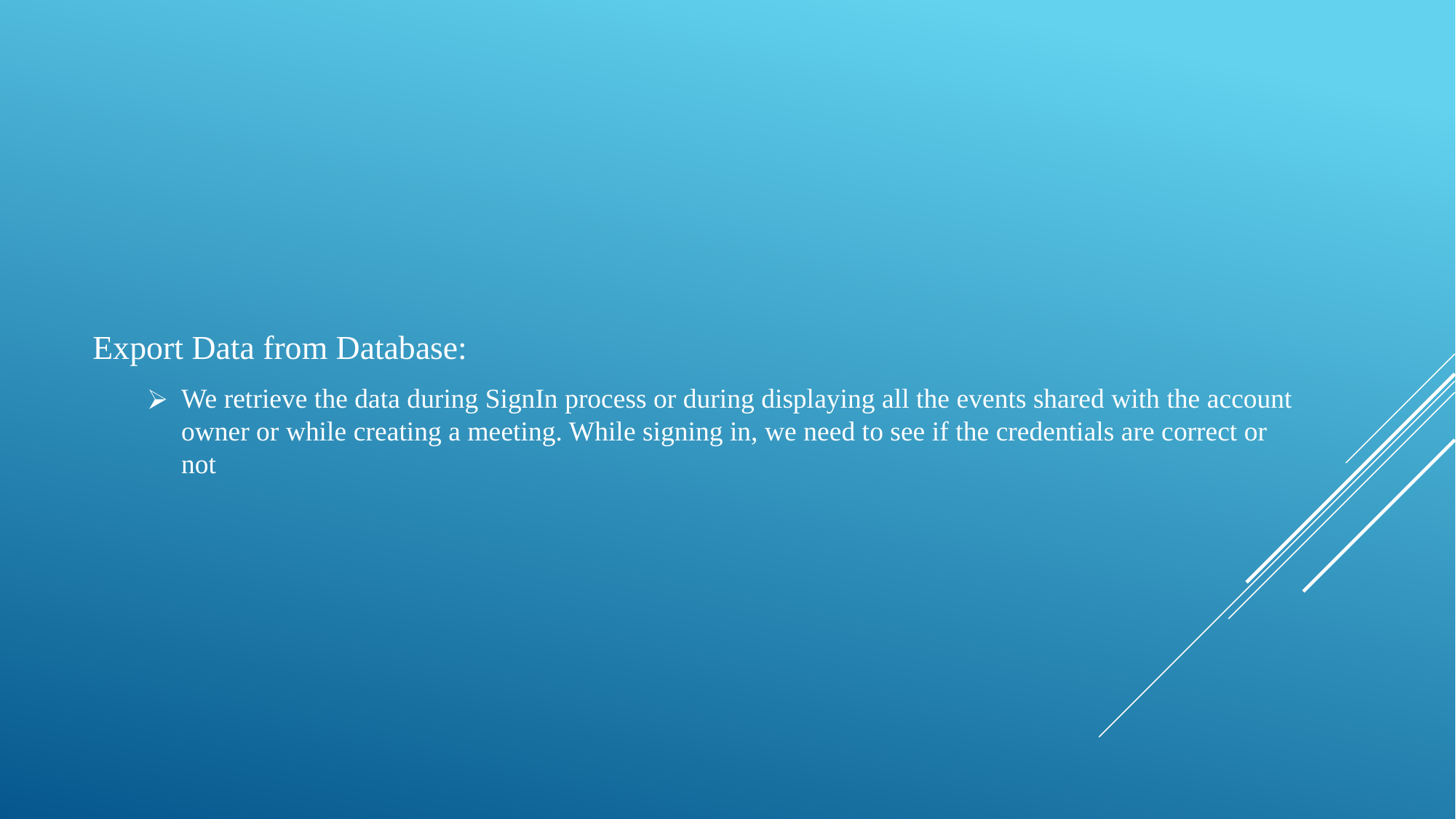

Export Data from Database:
We retrieve the data during SignIn process or during displaying all the events shared with the account owner or while creating a meeting. While signing in, we need to see if the credentials are correct or not